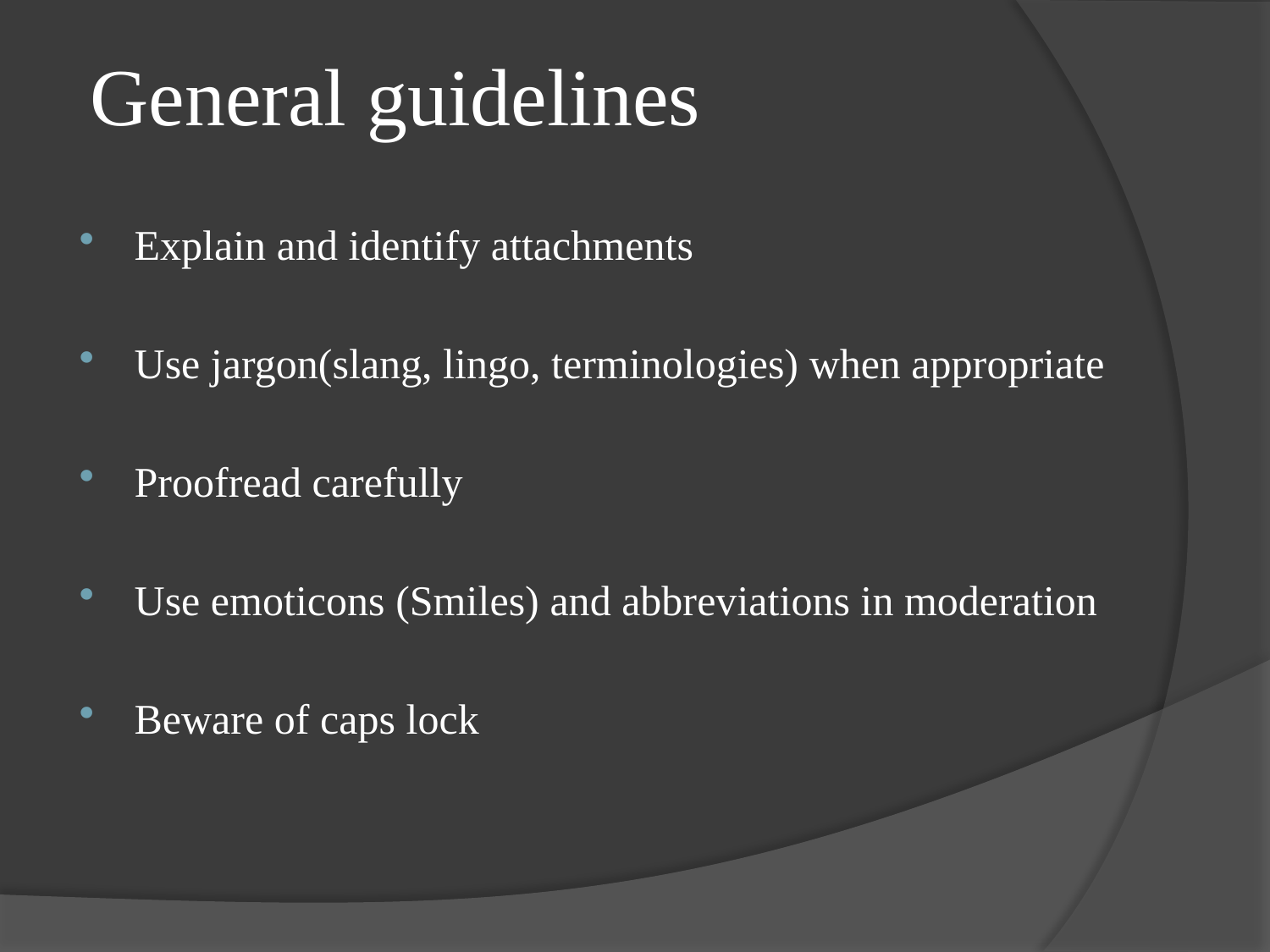

# General guidelines
Explain and identify attachments

Use jargon(slang, lingo, terminologies) when appropriate

Proofread carefully

Use emoticons (Smiles) and abbreviations in moderation

Beware of caps lock